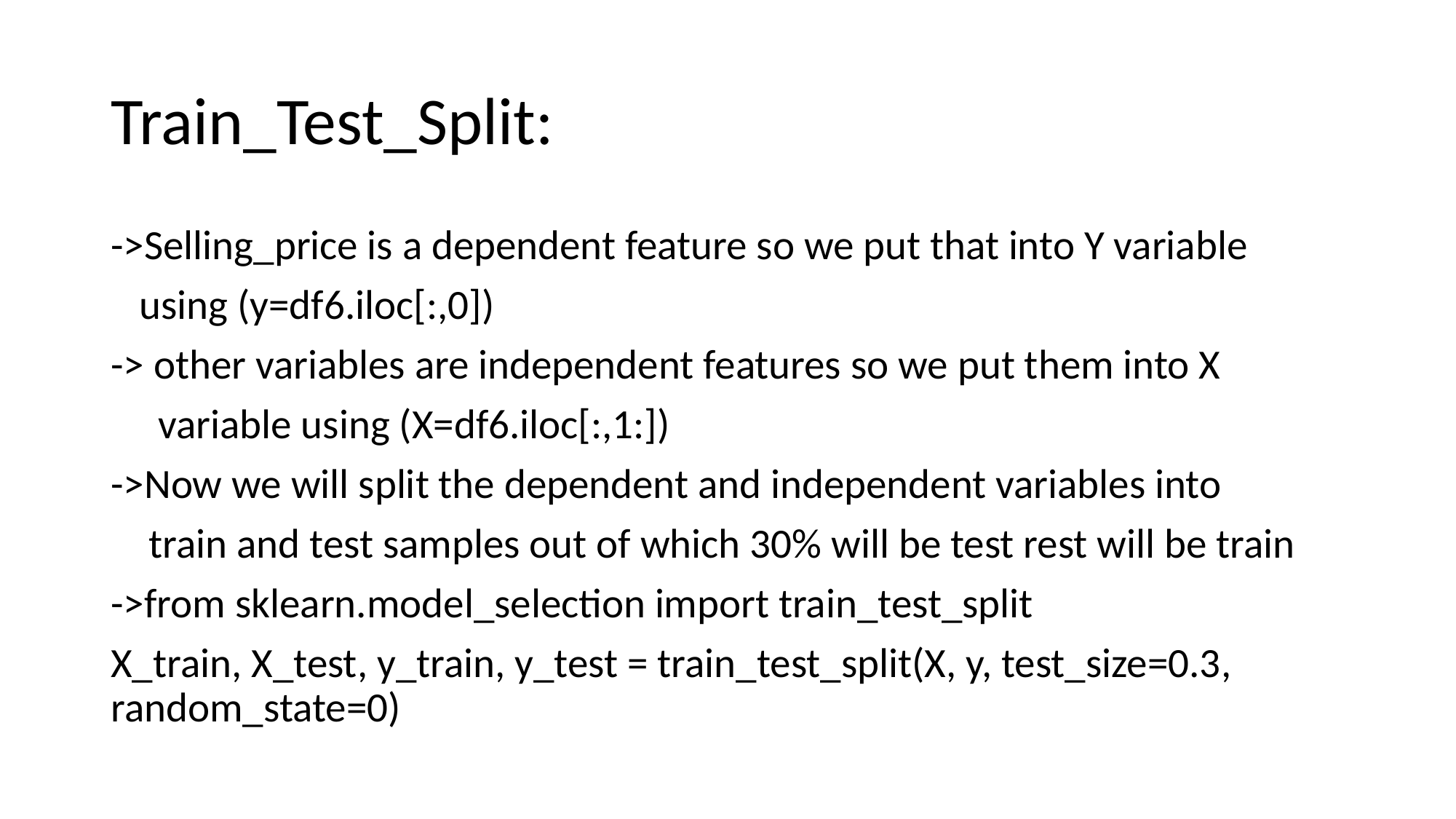

# Train_Test_Split:
->Selling_price is a dependent feature so we put that into Y variable
   using (y=df6.iloc[:,0])
-> other variables are independent features so we put them into X
     variable using (X=df6.iloc[:,1:])
->Now we will split the dependent and independent variables into
    train and test samples out of which 30% will be test rest will be train
->from sklearn.model_selection import train_test_split
X_train, X_test, y_train, y_test = train_test_split(X, y, test_size=0.3, random_state=0)